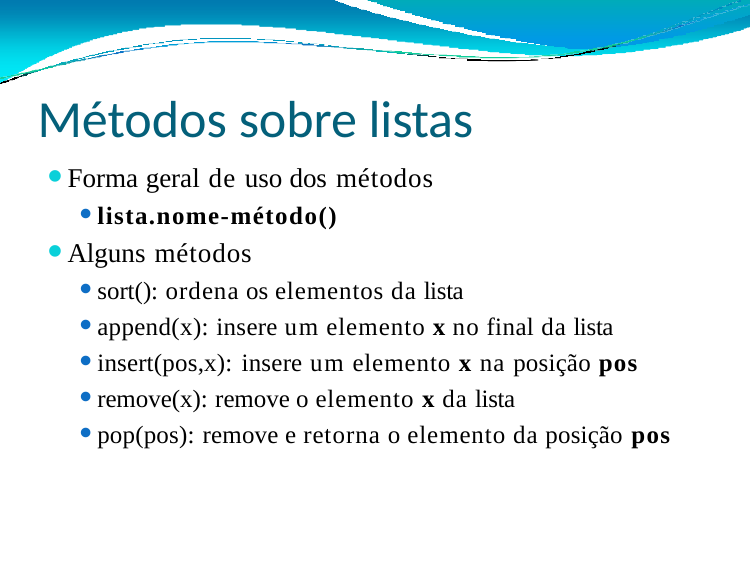

# Métodos sobre listas
Forma geral de uso dos métodos
lista.nome-método()
Alguns métodos
sort(): ordena os elementos da lista
append(x): insere um elemento x no final da lista
insert(pos,x): insere um elemento x na posição pos
remove(x): remove o elemento x da lista
pop(pos): remove e retorna o elemento da posição pos